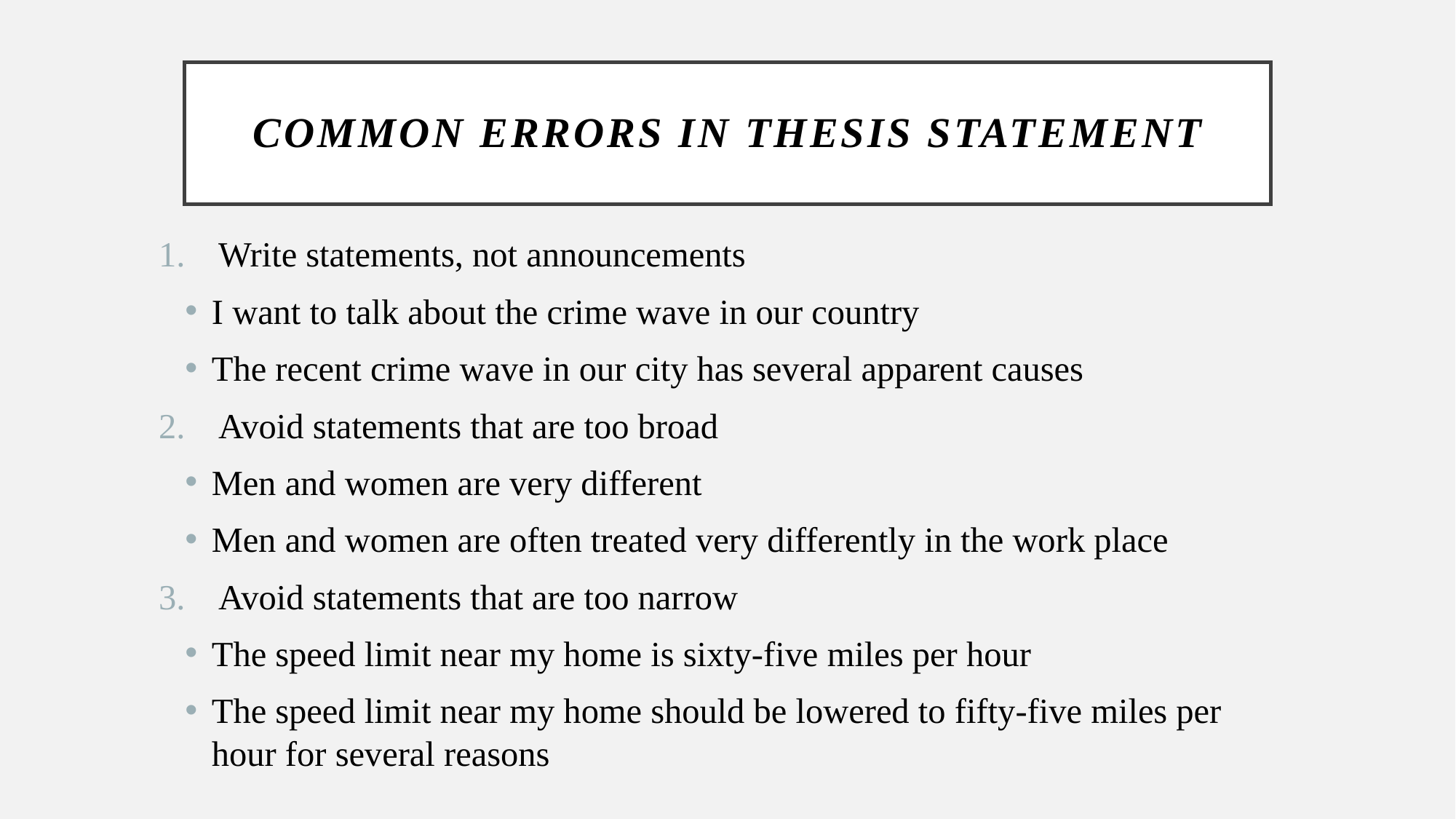

# Common Errors in Thesis Statement
Write statements, not announcements
I want to talk about the crime wave in our country
The recent crime wave in our city has several apparent causes
Avoid statements that are too broad
Men and women are very different
Men and women are often treated very differently in the work place
Avoid statements that are too narrow
The speed limit near my home is sixty-five miles per hour
The speed limit near my home should be lowered to fifty-five miles per hour for several reasons